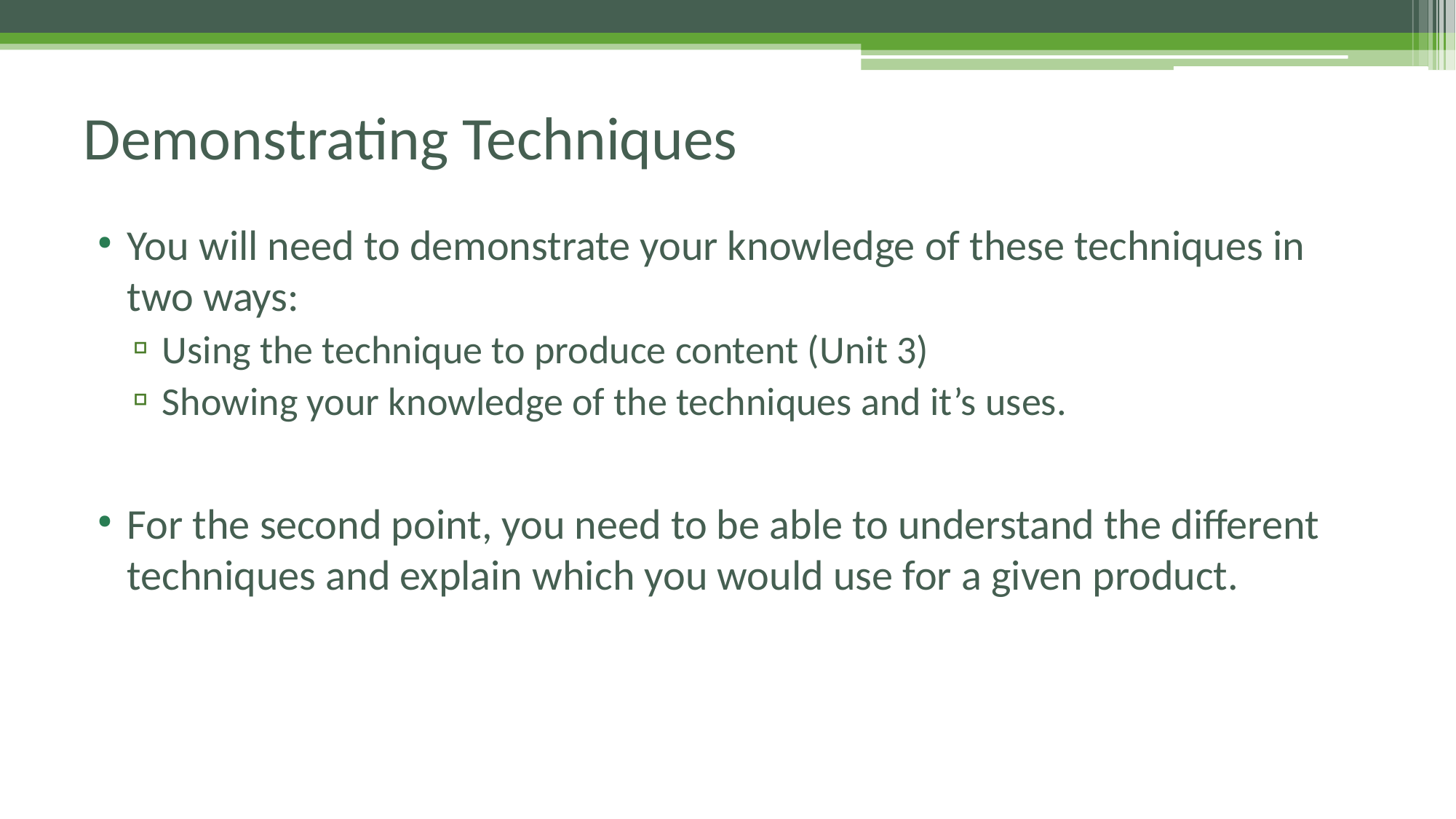

# Demonstrating Techniques
You will need to demonstrate your knowledge of these techniques in two ways:
Using the technique to produce content (Unit 3)
Showing your knowledge of the techniques and it’s uses.

For the second point, you need to be able to understand the different techniques and explain which you would use for a given product.